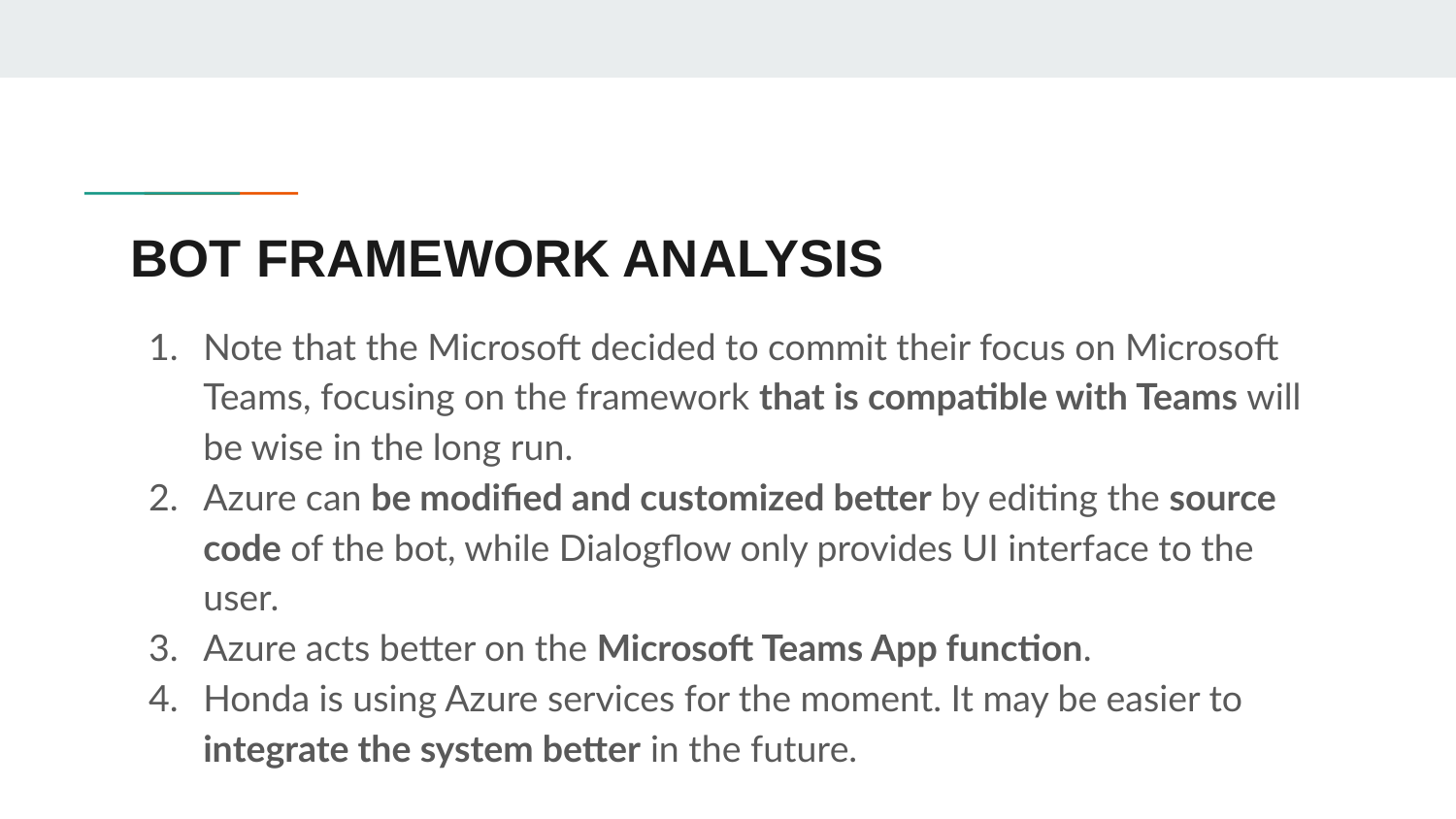

# BOT FRAMEWORK ANALYSIS
Note that the Microsoft decided to commit their focus on Microsoft Teams, focusing on the framework that is compatible with Teams will be wise in the long run.
Azure can be modified and customized better by editing the source code of the bot, while Dialogflow only provides UI interface to the user.
Azure acts better on the Microsoft Teams App function.
Honda is using Azure services for the moment. It may be easier to integrate the system better in the future.